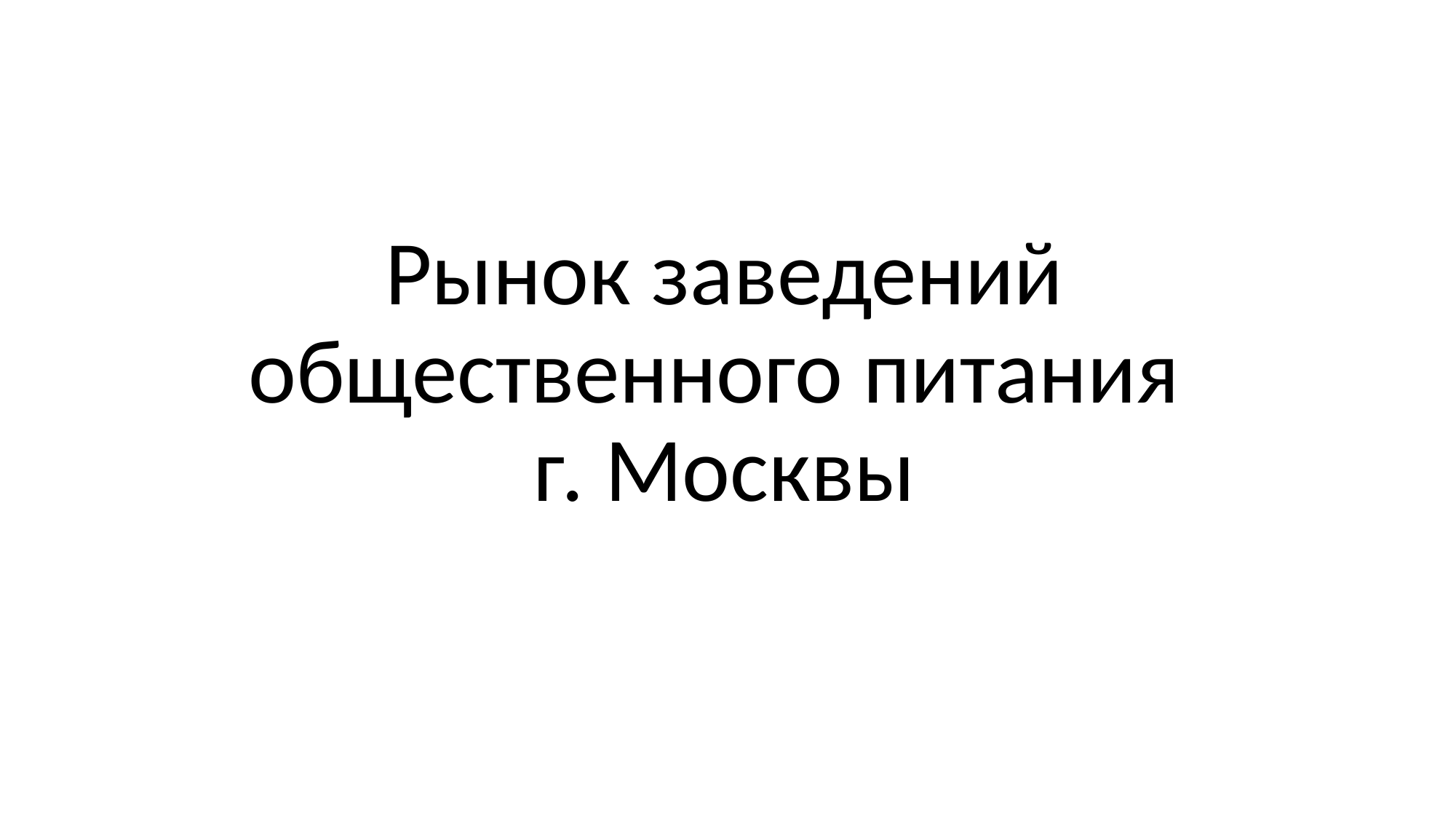

# Рынок заведений общественного питания г. Москвы